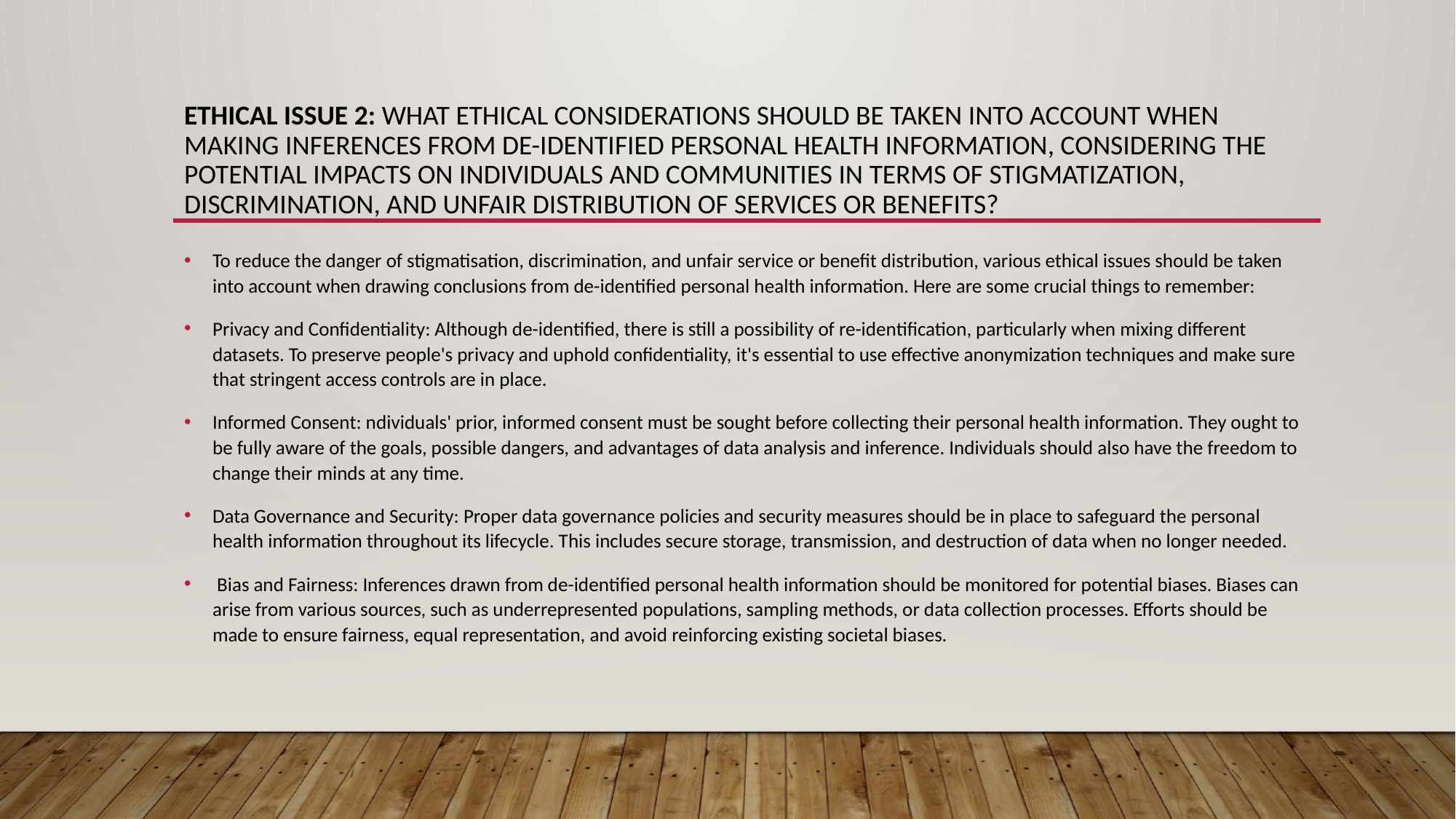

# Ethical issue 2: What ethical considerations should be taken into account when making inferences from de-identified personal health information, considering the potential impacts on individuals and communities in terms of stigmatization, discrimination, and unfair distribution of services or benefits?
To reduce the danger of stigmatisation, discrimination, and unfair service or benefit distribution, various ethical issues should be taken into account when drawing conclusions from de-identified personal health information. Here are some crucial things to remember:
Privacy and Confidentiality: Although de-identified, there is still a possibility of re-identification, particularly when mixing different datasets. To preserve people's privacy and uphold confidentiality, it's essential to use effective anonymization techniques and make sure that stringent access controls are in place.
Informed Consent: ndividuals' prior, informed consent must be sought before collecting their personal health information. They ought to be fully aware of the goals, possible dangers, and advantages of data analysis and inference. Individuals should also have the freedom to change their minds at any time.
Data Governance and Security: Proper data governance policies and security measures should be in place to safeguard the personal health information throughout its lifecycle. This includes secure storage, transmission, and destruction of data when no longer needed.
 Bias and Fairness: Inferences drawn from de-identified personal health information should be monitored for potential biases. Biases can arise from various sources, such as underrepresented populations, sampling methods, or data collection processes. Efforts should be made to ensure fairness, equal representation, and avoid reinforcing existing societal biases.